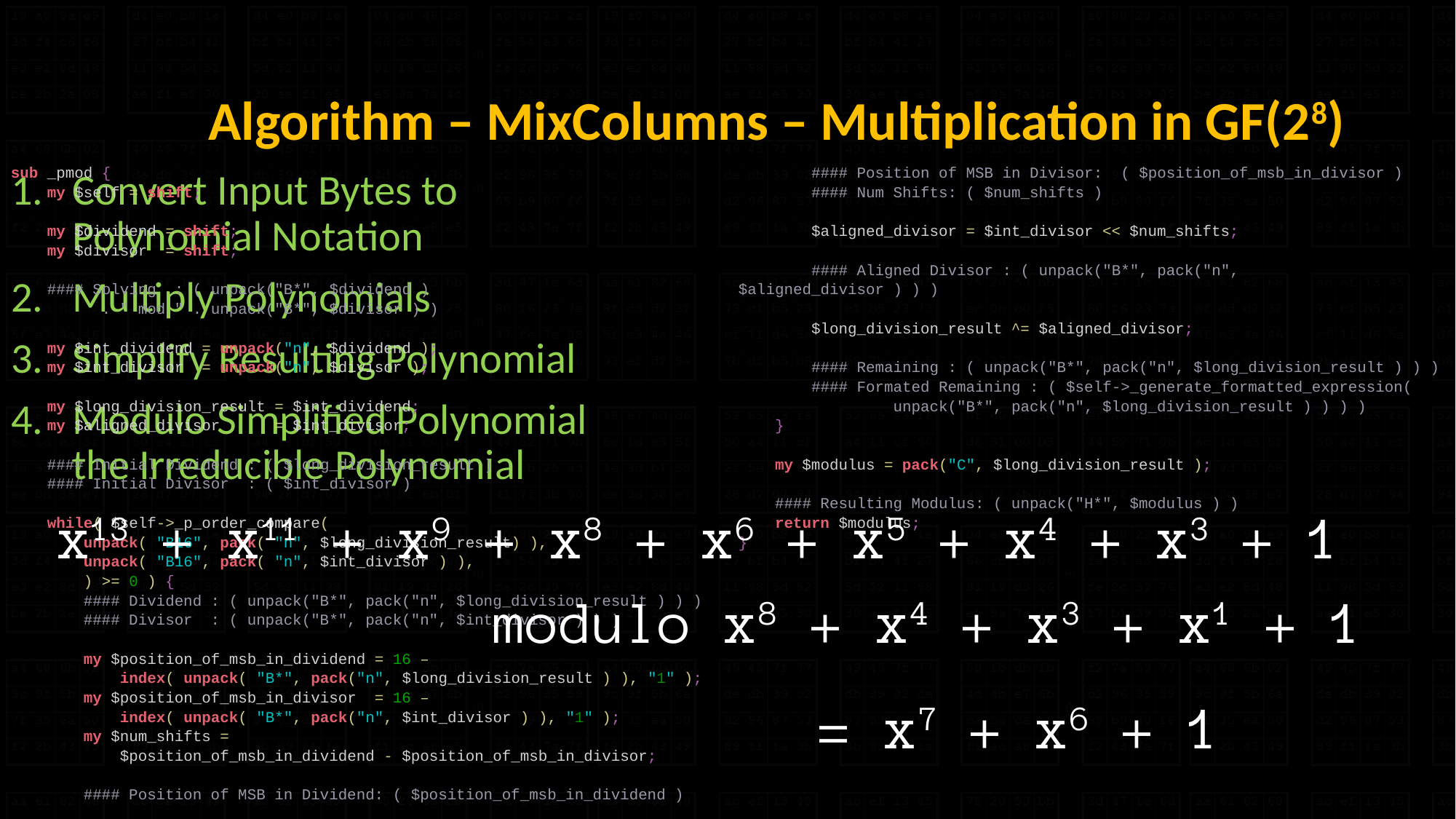

# Algorithm – MixColumns – Multiplication in GF(28)
sub _pmod {
    my $self = shift;

    my $dividend = shift;
    my $divisor  = shift;

    #### Solving  : ( unpack("B*", $dividend )
          . " mod " . unpack("B*", $divisor ) )

    my $int_dividend = unpack("n", $dividend );
    my $int_divisor  = unpack("n", $divisor );

    my $long_division_result = $int_dividend;
    my $aligned_divisor      = $int_divisor;

    #### Initial Dividend : ( $long_division_result )
    #### Initial Divisor  : ( $int_divisor )

    while( $self->_p_order_compare(
        unpack( "B16", pack( "n", $long_division_result) ),
        unpack( "B16", pack( "n", $int_divisor ) ),
        ) >= 0 ) {
        #### Dividend : ( unpack("B*", pack("n", $long_division_result ) ) )
        #### Divisor  : ( unpack("B*", pack("n", $int_divisor ) ) )

        my $position_of_msb_in_dividend = 16 –
            index( unpack( "B*", pack("n", $long_division_result ) ), "1" );
        my $position_of_msb_in_divisor  = 16 –
            index( unpack( "B*", pack("n", $int_divisor ) ), "1" );
        my $num_shifts =
            $position_of_msb_in_dividend - $position_of_msb_in_divisor;

        #### Position of MSB in Dividend: ( $position_of_msb_in_dividend )
        #### Position of MSB in Divisor:  ( $position_of_msb_in_divisor )
        #### Num Shifts: ( $num_shifts )

        $aligned_divisor = $int_divisor << $num_shifts;

        #### Aligned Divisor : ( unpack("B*", pack("n", $aligned_divisor ) ) )

        $long_division_result ^= $aligned_divisor;

        #### Remaining : ( unpack("B*", pack("n", $long_division_result ) ) )
        #### Formated Remaining : ( $self->_generate_formatted_expression(
                 unpack("B*", pack("n", $long_division_result ) ) ) )
    }

    my $modulus = pack("C", $long_division_result );

    #### Resulting Modulus: ( unpack("H*", $modulus ) )
    return $modulus;
}
Convert Input Bytes to Polynomial Notation
Multiply Polynomials
Simplify Resulting Polynomial
Modulo Simplified Polynomial the Irreducible Polynomial

x13 + x11 + x9 + x8 + x6 + x5 + x4 + x3 + 1
modulo x8 + x4 + x3 + x1 + 1
= x7 + x6 + 1